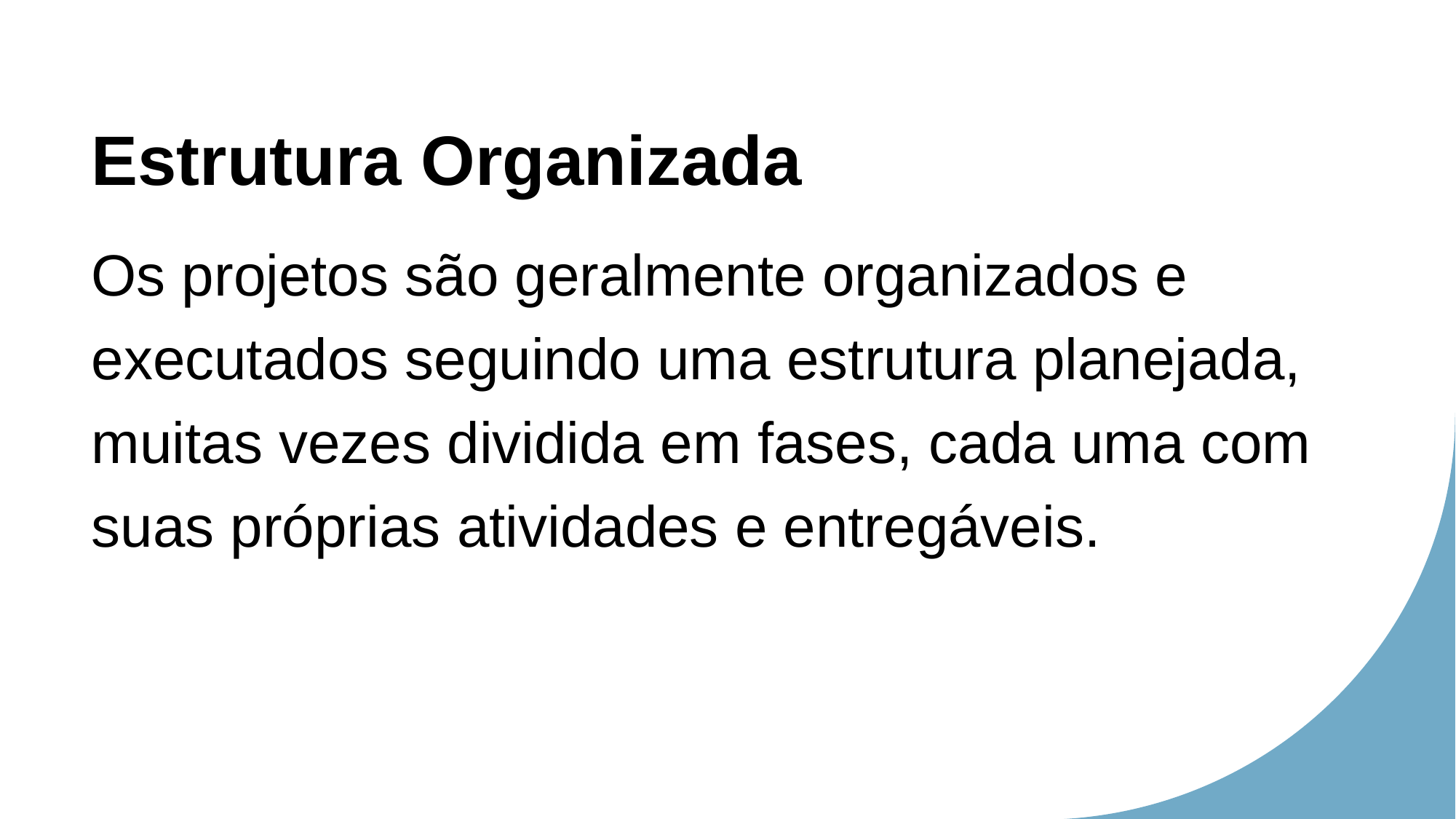

Estrutura Organizada
Os projetos são geralmente organizados e executados seguindo uma estrutura planejada, muitas vezes dividida em fases, cada uma com suas próprias atividades e entregáveis.